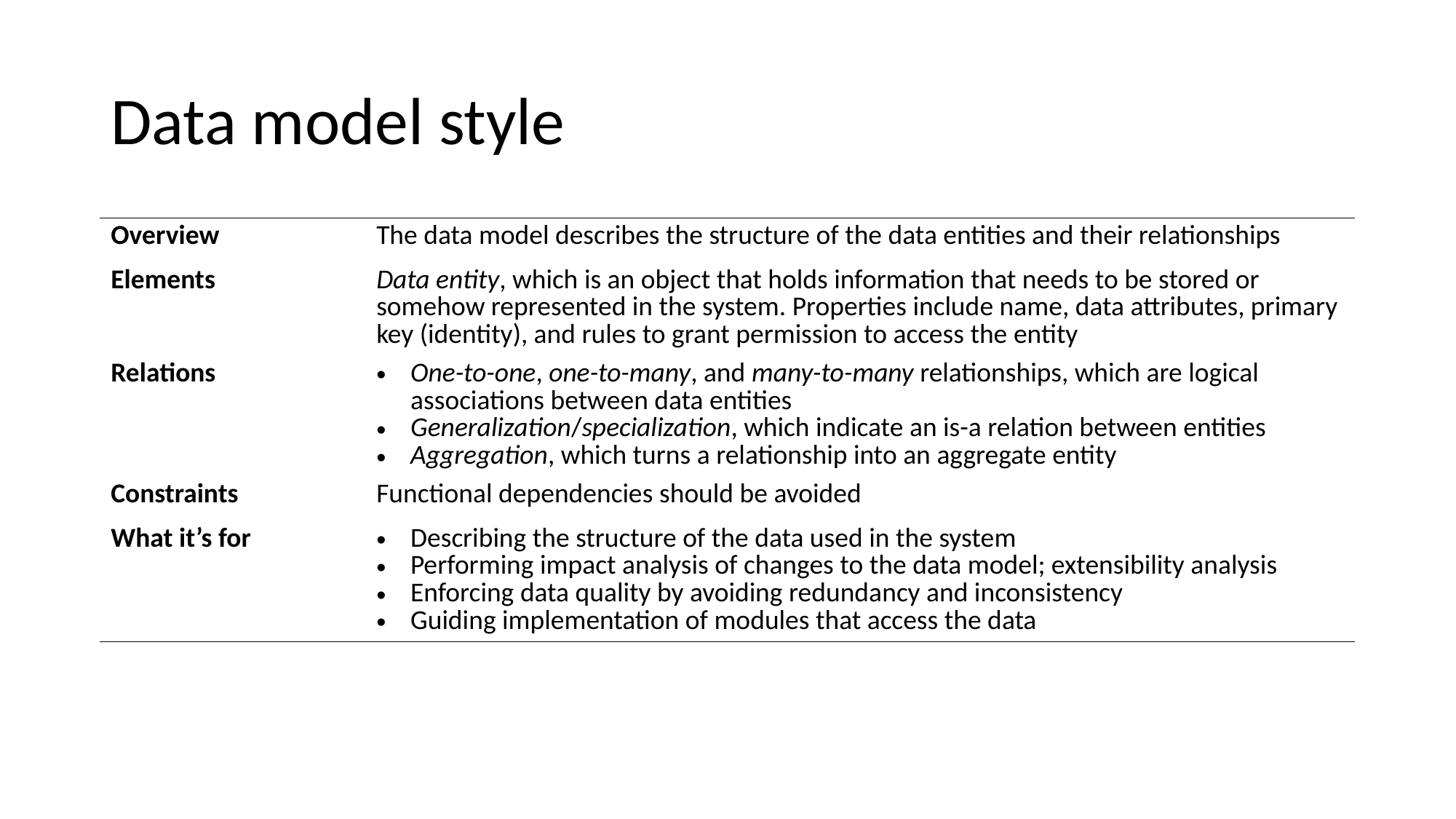

# Data model style
| Overview | The data model describes the structure of the data entities and their relationships |
| --- | --- |
| Elements | Data entity, which is an object that holds information that needs to be stored or somehow represented in the system. Properties include name, data attributes, primary key (identity), and rules to grant permission to access the entity |
| Relations | One-to-one, one-to-many, and many-to-many relationships, which are logical associations between data entities Generalization/specialization, which indicate an is-a relation between entities Aggregation, which turns a relationship into an aggregate entity |
| Constraints | Functional dependencies should be avoided |
| What it’s for | Describing the structure of the data used in the system Performing impact analysis of changes to the data model; extensibility analysis Enforcing data quality by avoiding redundancy and inconsistency Guiding implementation of modules that access the data |